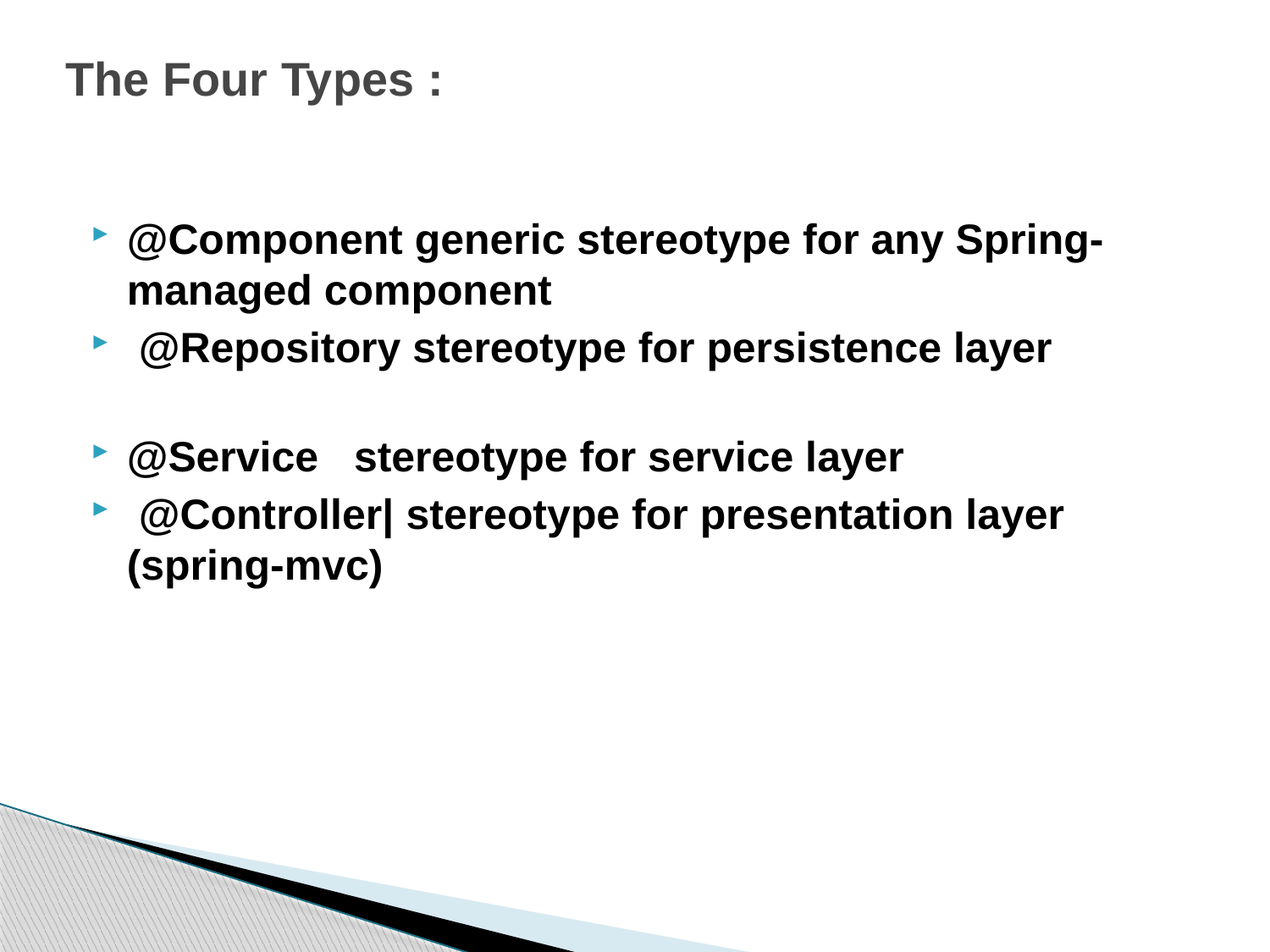

# The Four Types :
@Component generic stereotype for any Spring-managed component
 @Repository stereotype for persistence layer
@Service   stereotype for service layer
 @Controller| stereotype for presentation layer (spring-mvc)